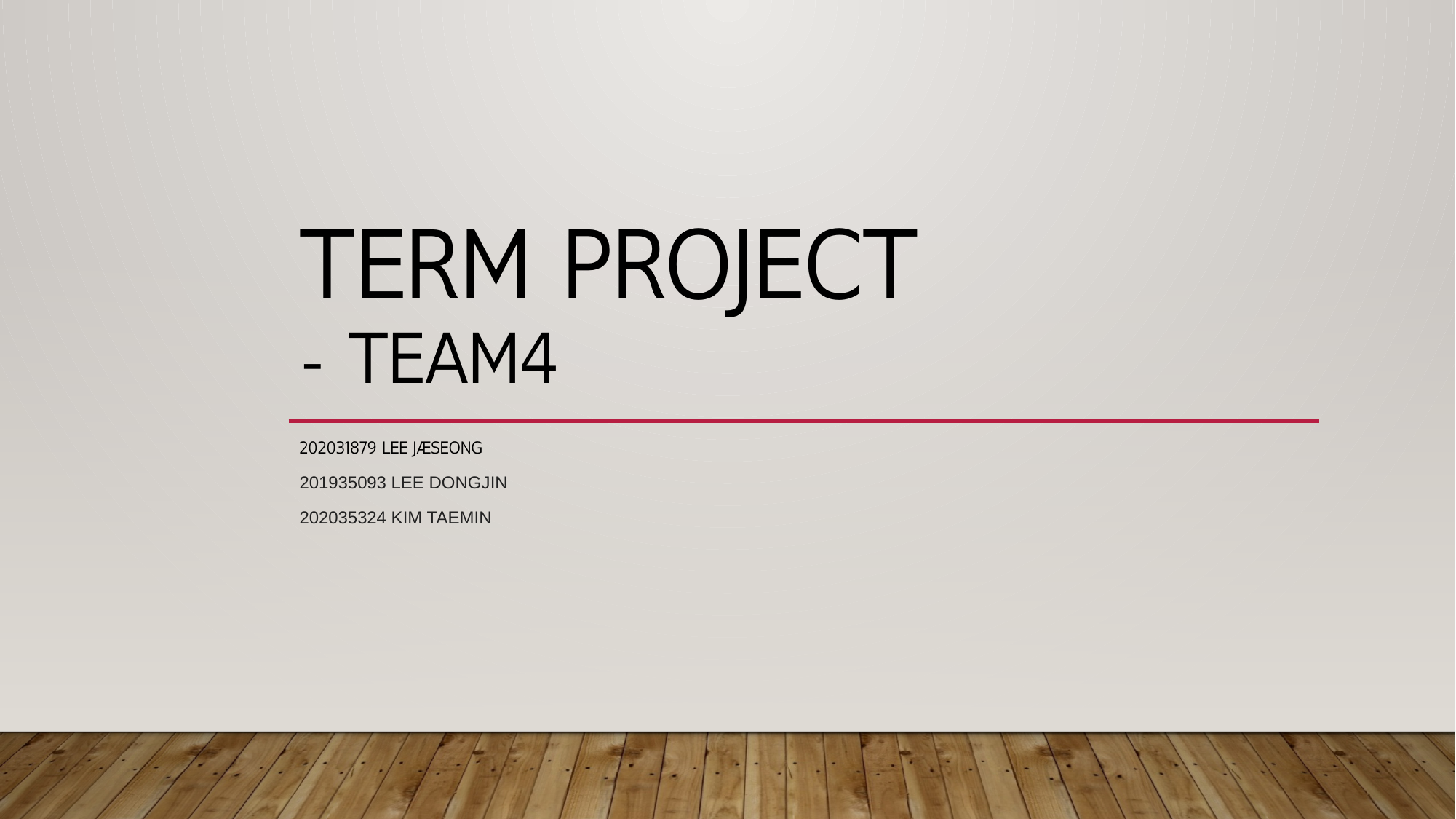

# Term project - team4
202031879 Lee Jaeseong
201935093 Lee dongjin
202035324 KIM TAEMIN